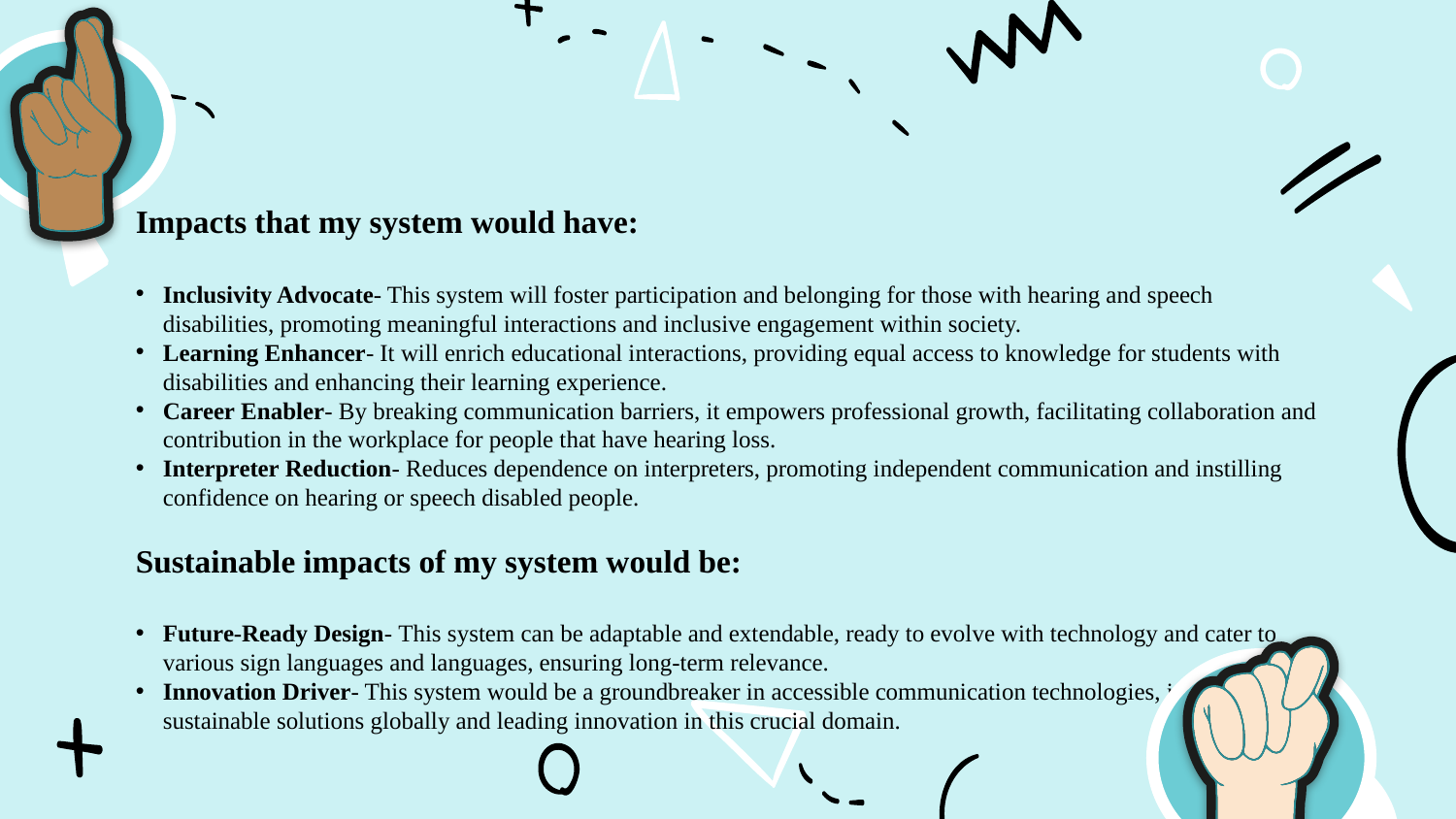

Impacts that my system would have:

Inclusivity Advocate- This system will foster participation and belonging for those with hearing and speech disabilities, promoting meaningful interactions and inclusive engagement within society.
Learning Enhancer- It will enrich educational interactions, providing equal access to knowledge for students with disabilities and enhancing their learning experience.
Career Enabler- By breaking communication barriers, it empowers professional growth, facilitating collaboration and contribution in the workplace for people that have hearing loss.
Interpreter Reduction- Reduces dependence on interpreters, promoting independent communication and instilling confidence on hearing or speech disabled people.

Sustainable impacts of my system would be:

Future-Ready Design- This system can be adaptable and extendable, ready to evolve with technology and cater to various sign languages and languages, ensuring long-term relevance.
Innovation Driver- This system would be a groundbreaker in accessible communication technologies, inspiring sustainable solutions globally and leading innovation in this crucial domain.